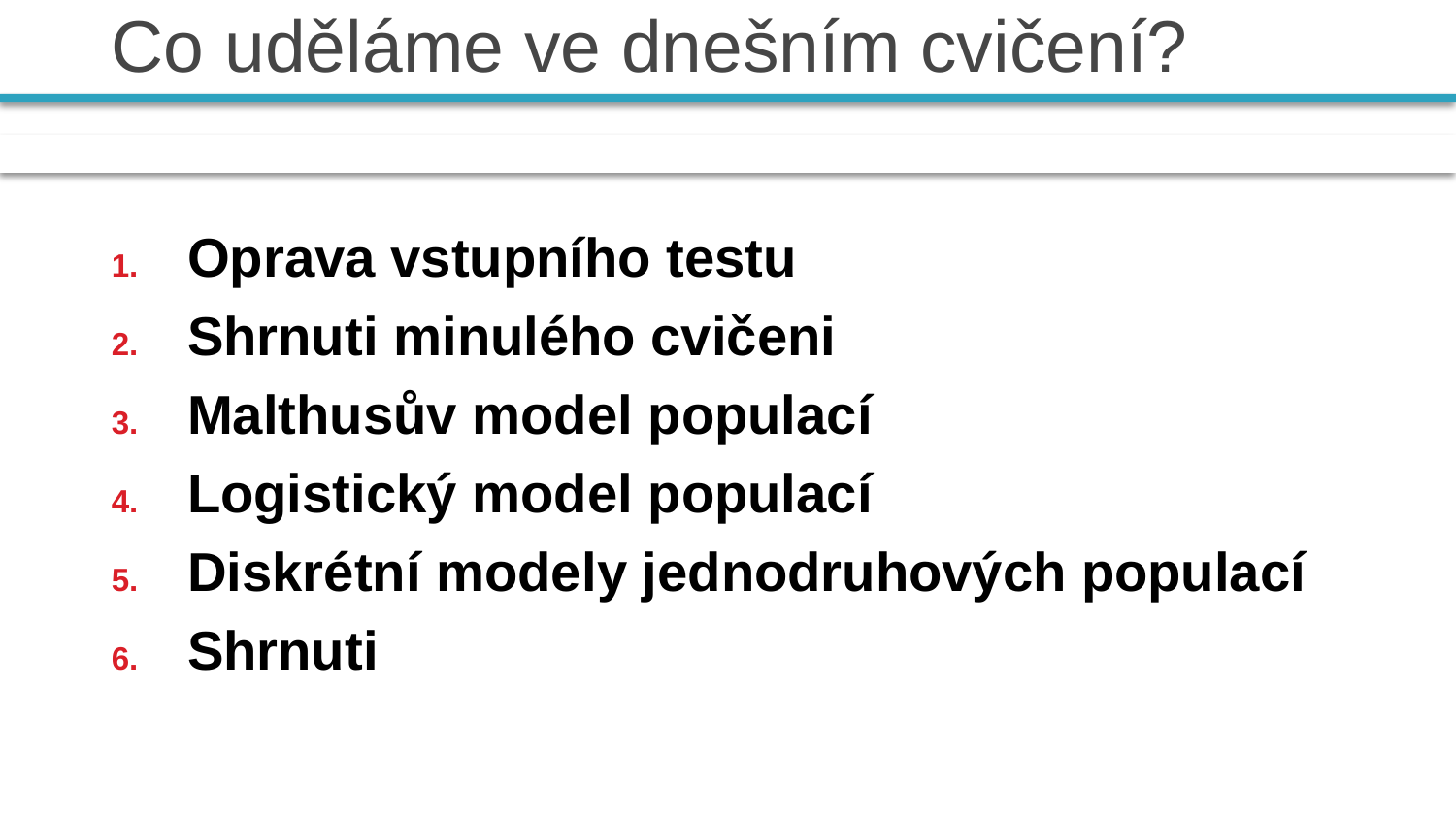

# Co uděláme ve dnešním cvičení?
Oprava vstupního testu
Shrnuti minulého cvičeni
Malthusův model populací
Logistický model populací
Diskrétní modely jednodruhových populací
Shrnuti